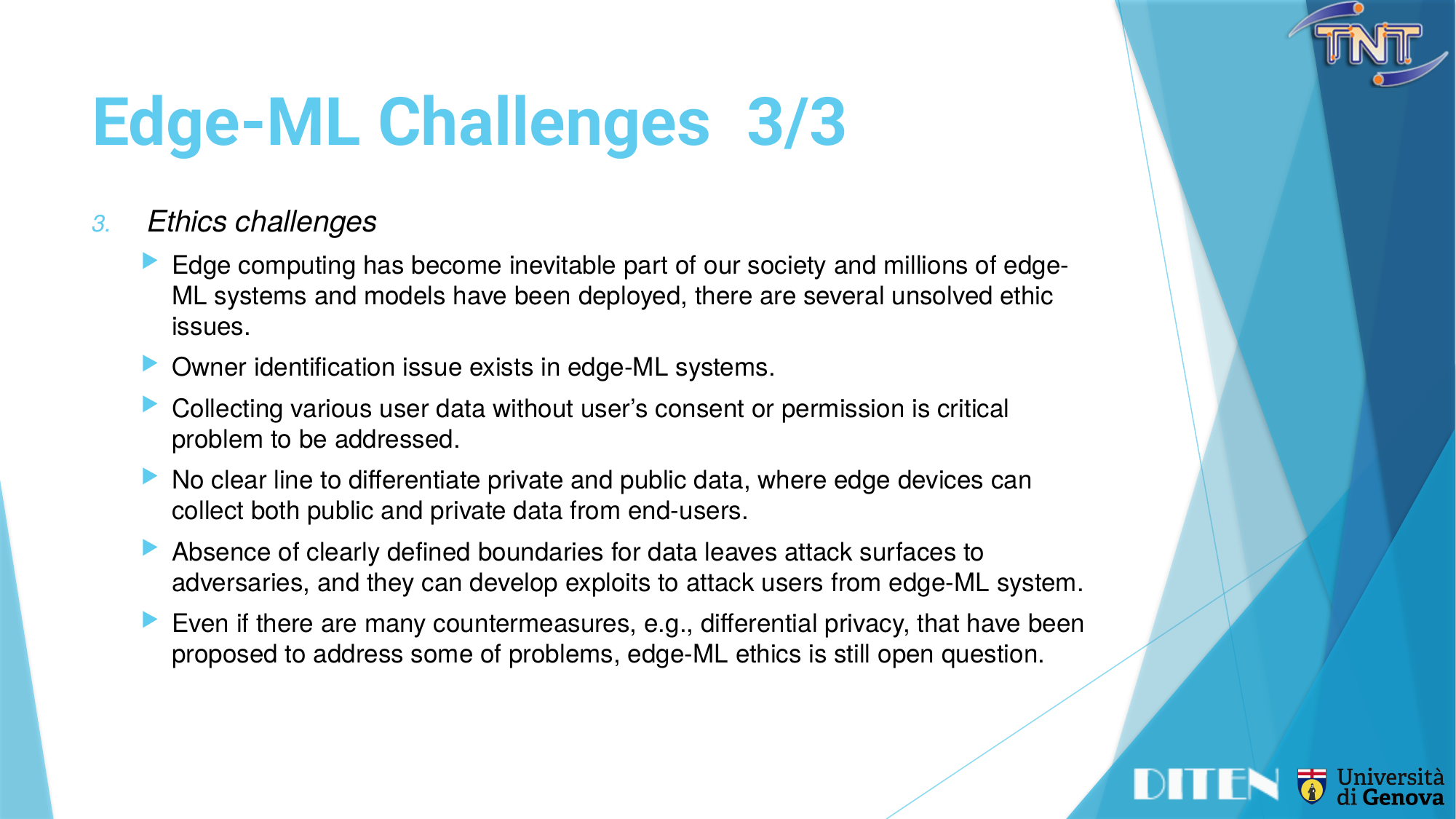

# Edge-ML Challenges	3/3
Ethics challenges
Edge computing has become inevitable part of our society and millions of edge-ML systems and models have been deployed, there are several unsolved ethic issues.
Owner identification issue exists in edge-ML systems.
Collecting various user data without user’s consent or permission is critical problem to be addressed.
No clear line to differentiate private and public data, where edge devices can collect both public and private data from end-users.
Absence of clearly defined boundaries for data leaves attack surfaces to adversaries, and they can develop exploits to attack users from edge-ML system.
Even if there are many countermeasures, e.g., differential privacy, that have been proposed to address some of problems, edge-ML ethics is still open question.